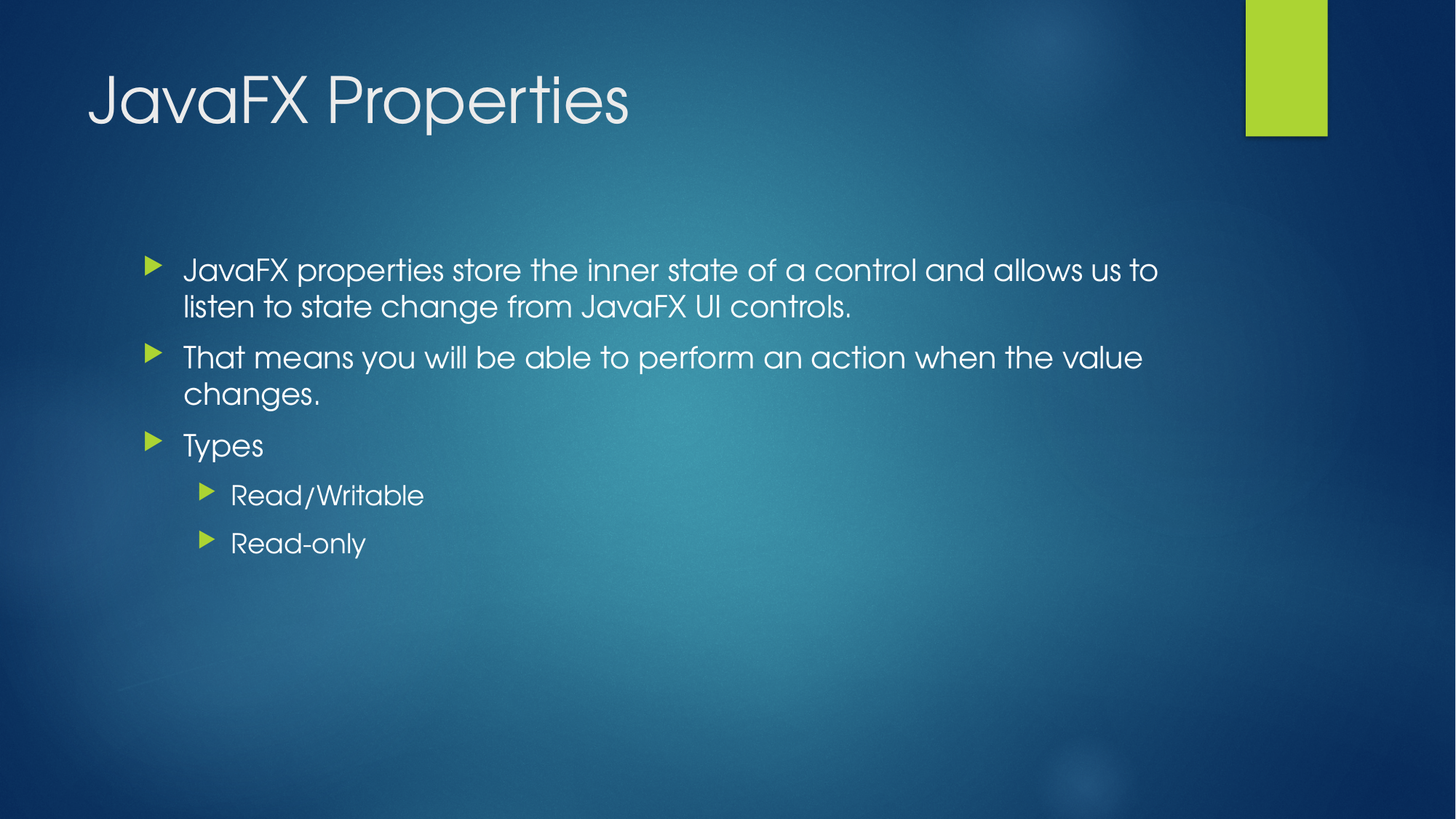

# JavaFX Properties
JavaFX properties store the inner state of a control and allows us to listen to state change from JavaFX UI controls.
That means you will be able to perform an action when the value changes.
Types
Read/Writable
Read-only